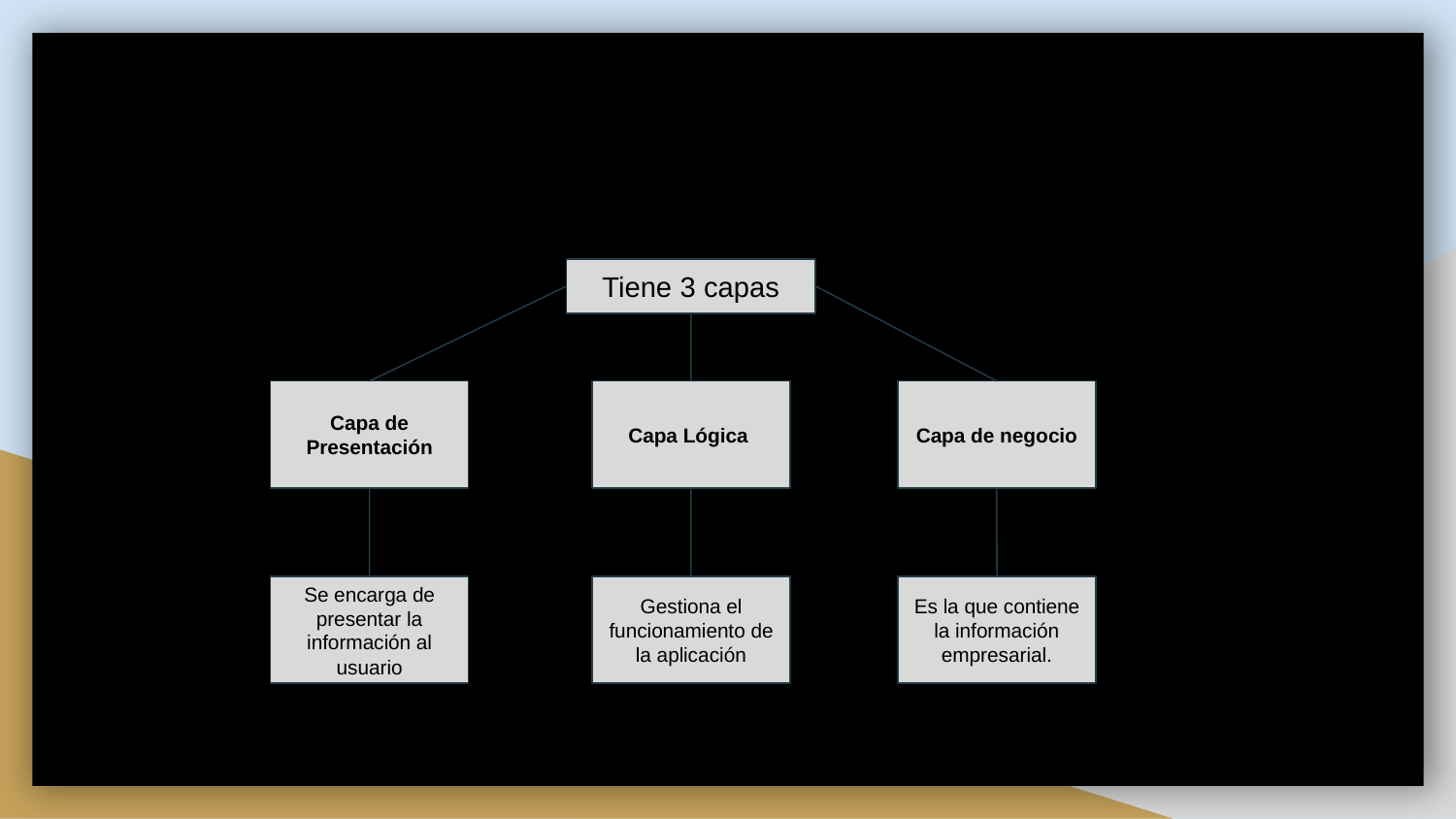

# 4.1 Arquitectura de 3 niveles
Tiene 3 capas

Capa de Presentación
Capa Lógica
Capa de negocio

Se encarga de presentar la información al usuario
Gestiona el funcionamiento de la aplicación
Es la que contiene la información empresarial.